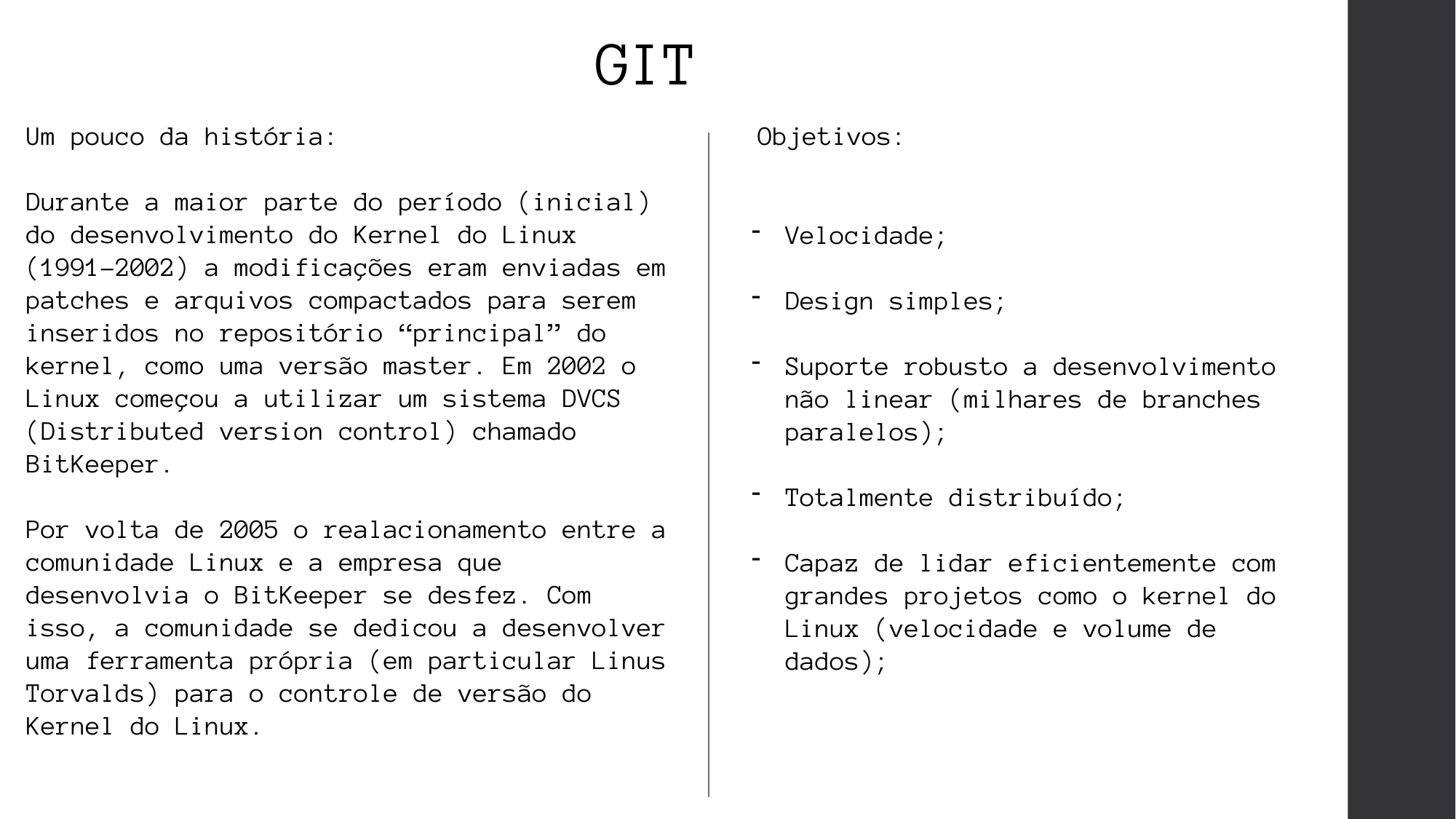

# GIT
Um pouco da história:

Durante a maior parte do período (inicial) do desenvolvimento do Kernel do Linux (1991-2002) a modificações eram enviadas em patches e arquivos compactados para serem inseridos no repositório “principal” do kernel, como uma versão master. Em 2002 o Linux começou a utilizar um sistema DVCS (Distributed version control) chamado BitKeeper.
Por volta de 2005 o realacionamento entre a comunidade Linux e a empresa que desenvolvia o BitKeeper se desfez. Com isso, a comunidade se dedicou a desenvolver uma ferramenta própria (em particular Linus Torvalds) para o controle de versão do Kernel do Linux.
Objetivos:
Velocidade;

Design simples;

Suporte robusto a desenvolvimento não linear (milhares de branches paralelos);

Totalmente distribuído;

Capaz de lidar eficientemente com grandes projetos como o kernel do Linux (velocidade e volume de dados);